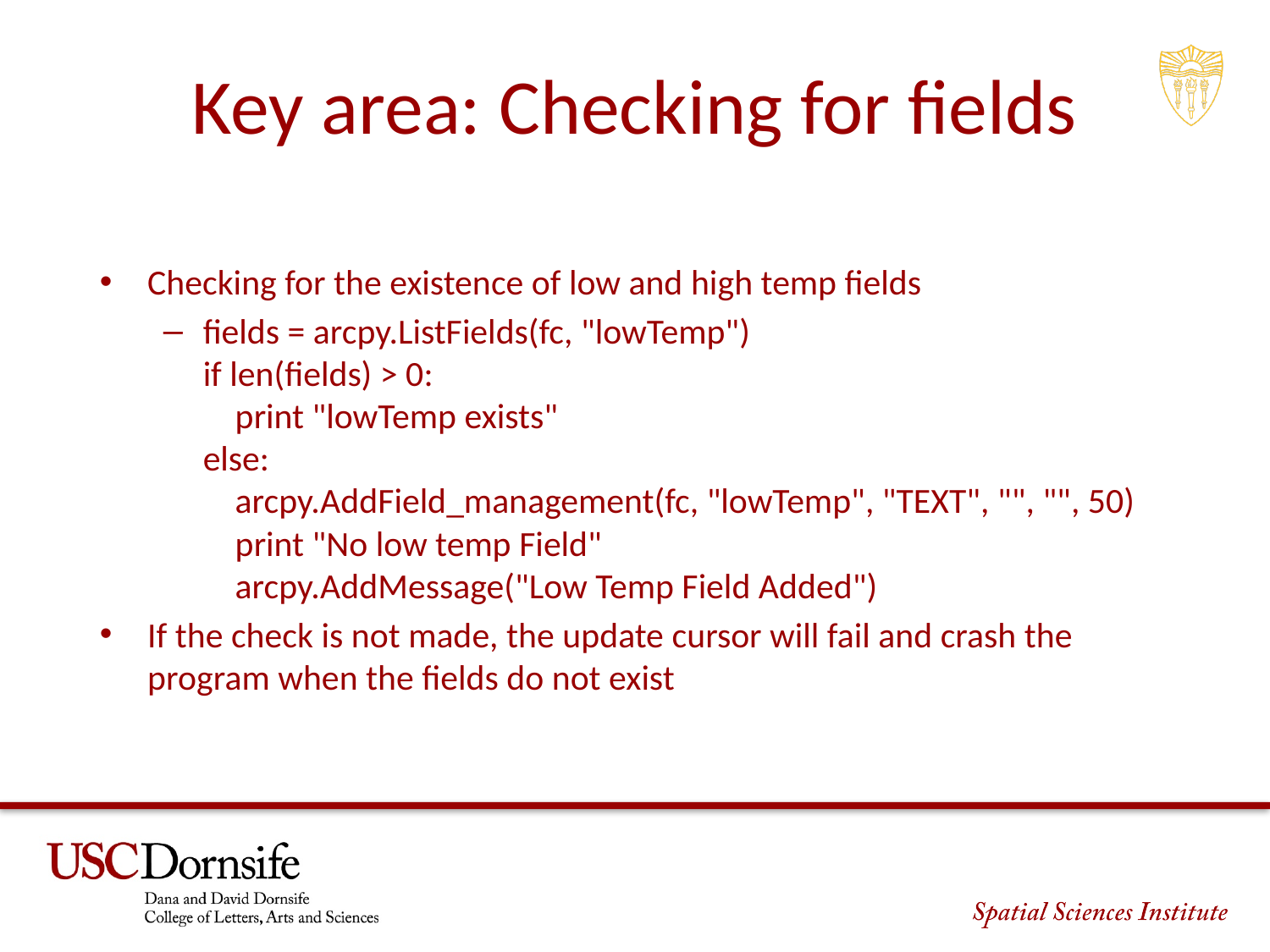

# Key area: Checking for fields
Checking for the existence of low and high temp fields
fields = arcpy.ListFields(fc, "lowTemp")
if len(fields) > 0:
    print "lowTemp exists"
else:
    arcpy.AddField_management(fc, "lowTemp", "TEXT", "", "", 50)
    print "No low temp Field"
    arcpy.AddMessage("Low Temp Field Added")
If the check is not made, the update cursor will fail and crash the program when the fields do not exist